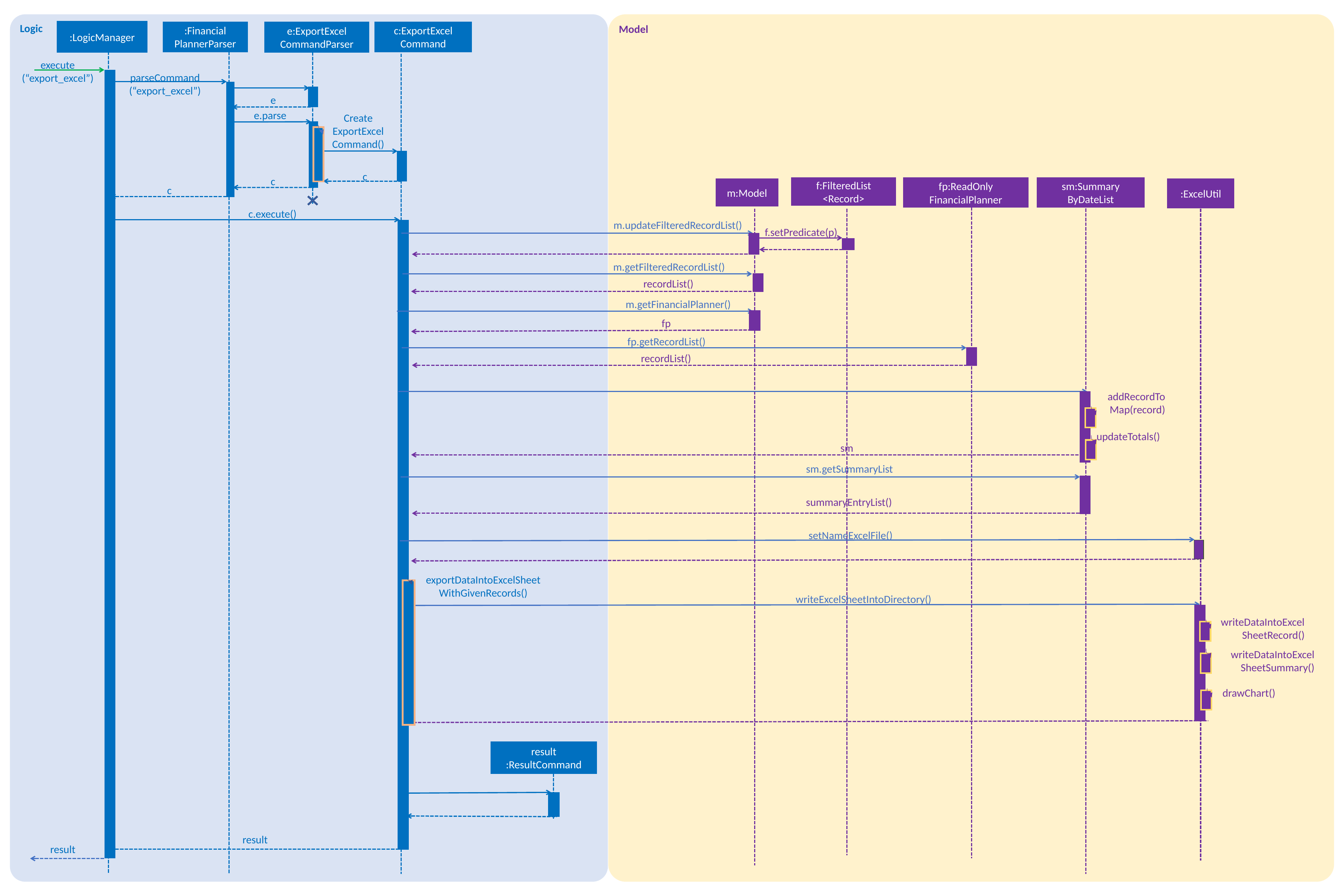

Logic
Model
:LogicManager
:Financial
PlannerParser
e:ExportExcel
CommandParser
c:ExportExcel
Command
execute
(“export_excel”)

parseCommand
(“export_excel”)

c

e
e.parse
Create
ExportExcel
Command()

c
c
sm:Summary
ByDateList
fp:ReadOnly
FinancialPlanner
f:FilteredList
<Record>
m:Model
:ExcelUtil

c.execute()
m.updateFilteredRecordList()

f.setPredicate(p)

m.getFilteredRecordList()

recordList()
m.getFinancialPlanner()

fp
fp.getRecordList()

recordList()
addRecordTo
Map(record)

updateTotals()

sm
sm.getSummaryList
summaryEntryList()
setNameExcelFile()

exportDataIntoExcelSheet
WithGivenRecords()

writeExcelSheetIntoDirectory()

writeDataIntoExcel
SheetRecord()

writeDataIntoExcel
SheetSummary()

drawChart()

result
:ResultCommand

result
result